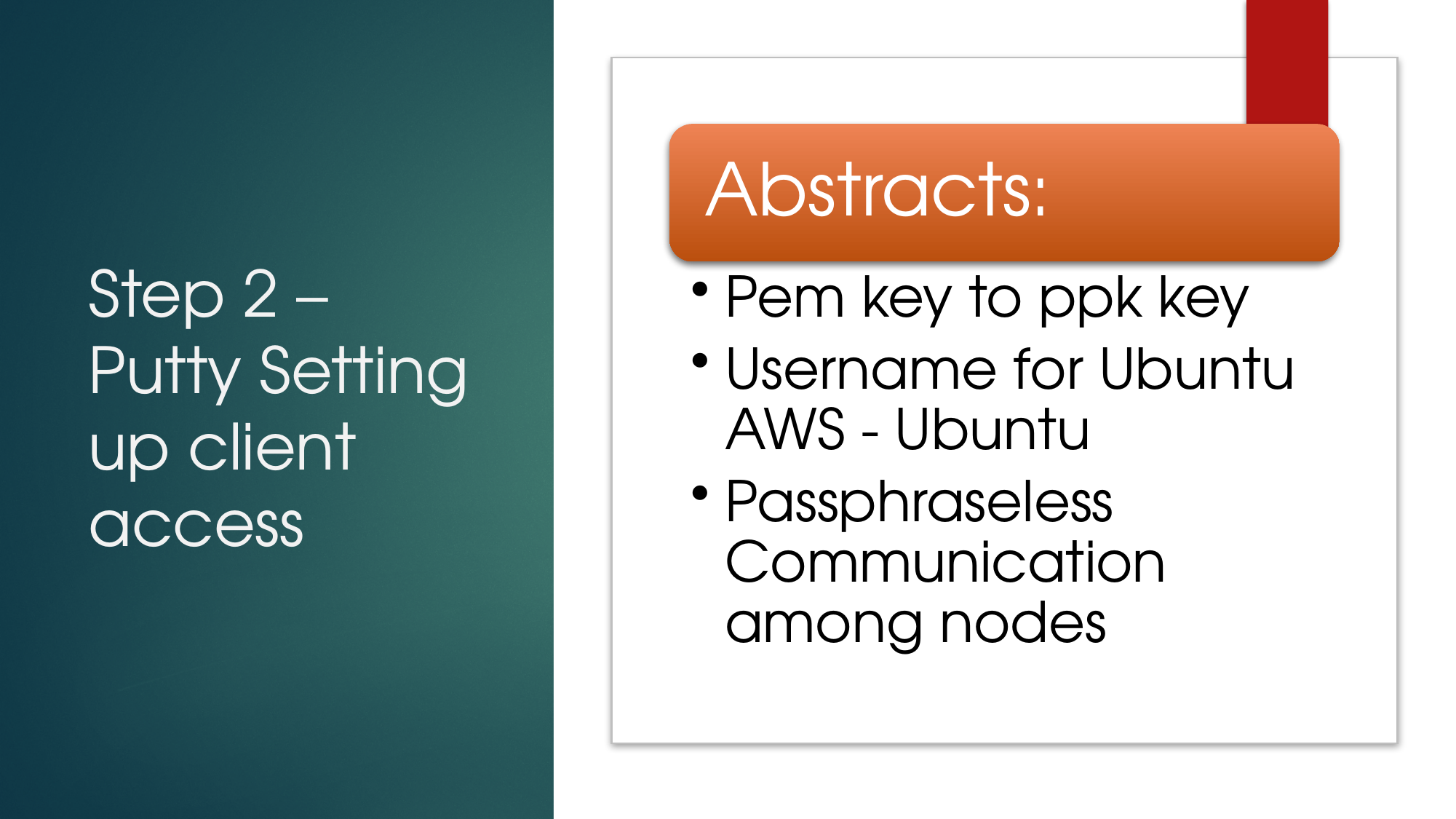

Abstracts:
Pem key to ppk key
Username for Ubuntu AWS - Ubuntu
Passphraseless Communication among nodes
# Step 2 – Putty Setting up client access